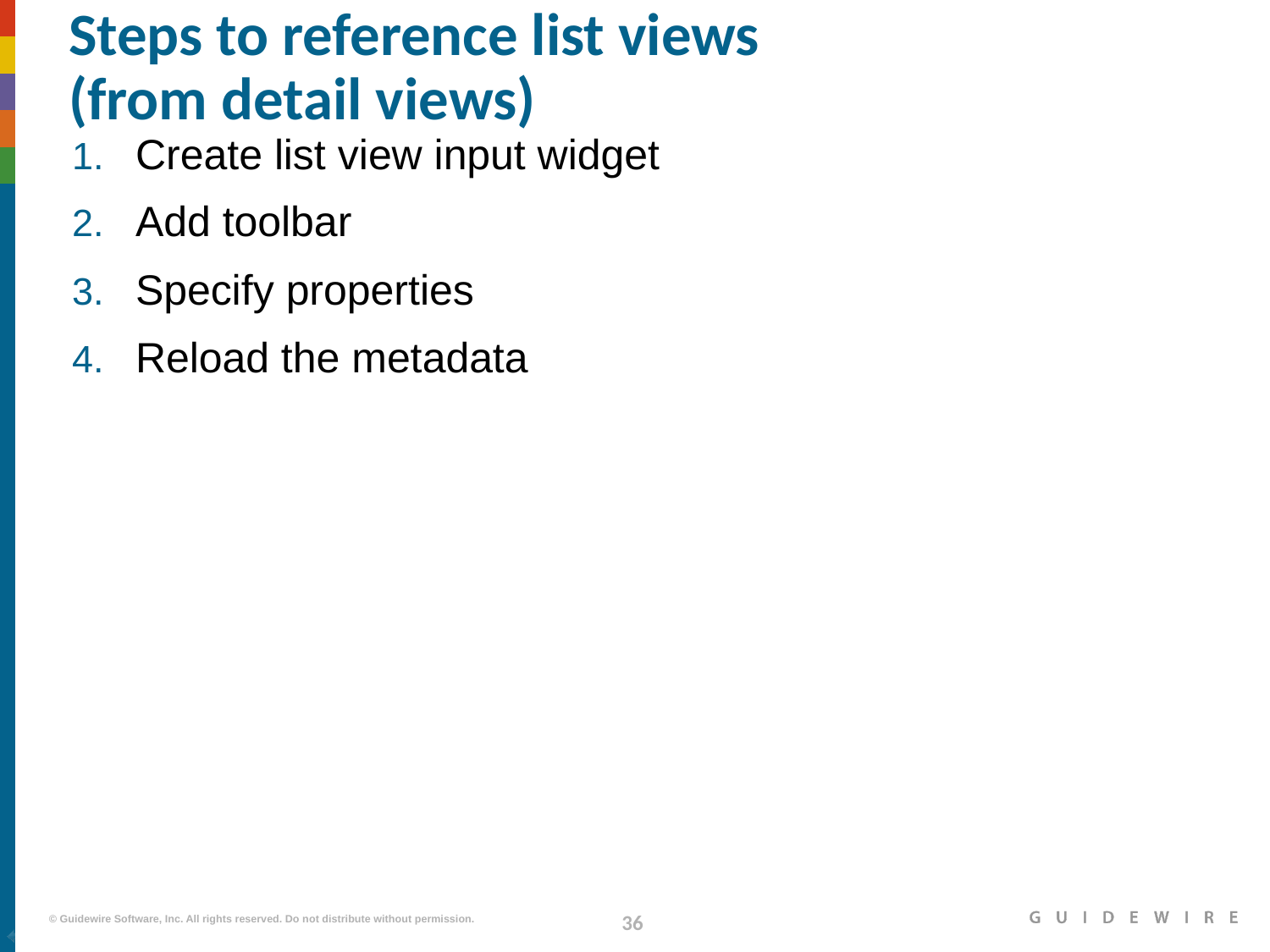

# Steps to reference list views (from detail views)
Create list view input widget
Add toolbar
Specify properties
Reload the metadata